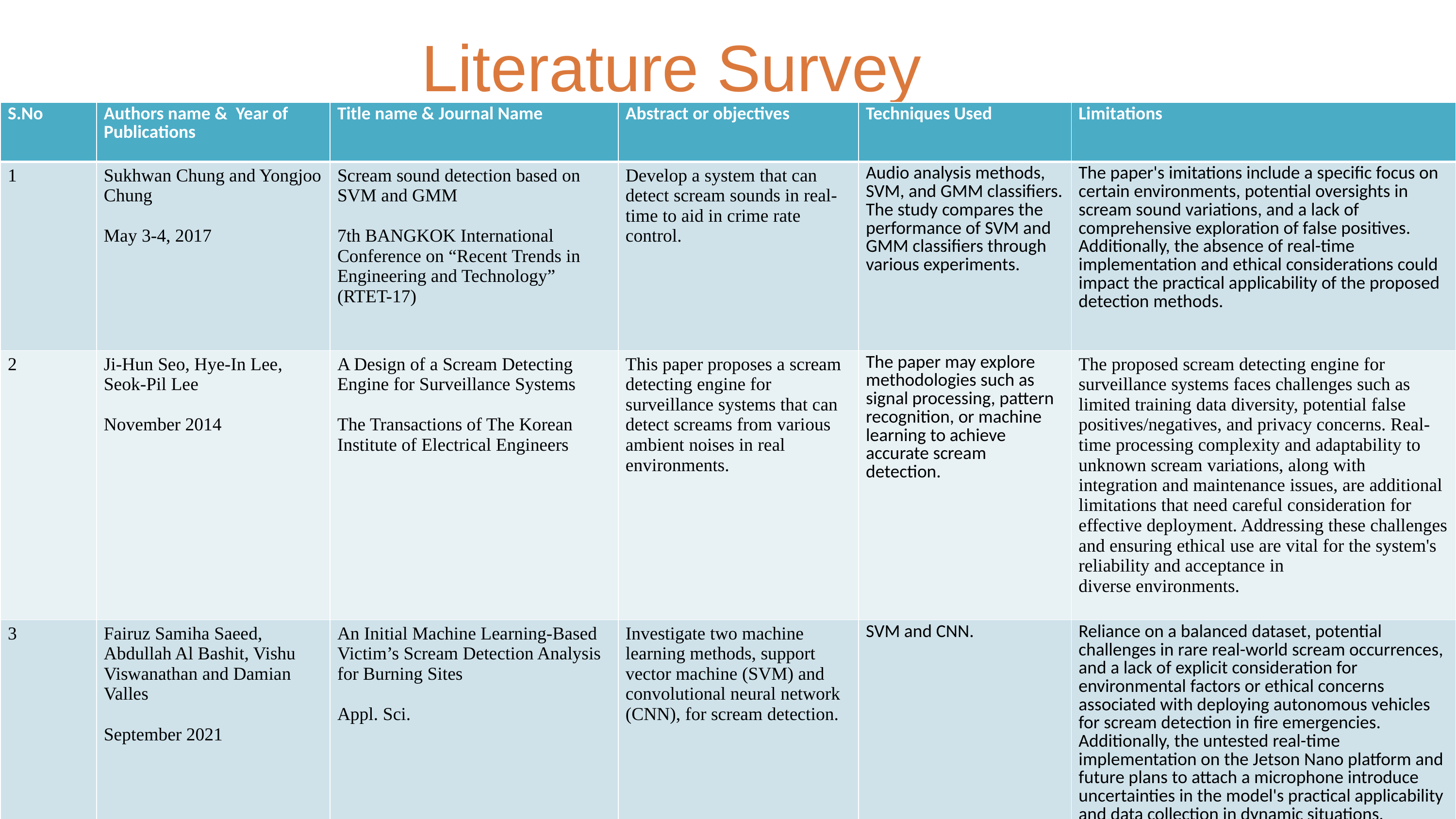

Literature Survey
| S.No | Authors name & Year of Publications | Title name & Journal Name | Abstract or objectives | Techniques Used | Limitations |
| --- | --- | --- | --- | --- | --- |
| 1 | Sukhwan Chung and Yongjoo Chung May 3-4, 2017 | Scream sound detection based on SVM and GMM 7th BANGKOK International Conference on “Recent Trends in Engineering and Technology” (RTET-17) | Develop a system that can detect scream sounds in real-time to aid in crime rate control. | Audio analysis methods, SVM, and GMM classifiers. The study compares the performance of SVM and GMM classifiers through various experiments. | The paper's imitations include a specific focus on certain environments, potential oversights in scream sound variations, and a lack of comprehensive exploration of false positives. Additionally, the absence of real-time implementation and ethical considerations could impact the practical applicability of the proposed detection methods. |
| 2 | Ji-Hun Seo, Hye-In Lee, Seok-Pil Lee November 2014 | A Design of a Scream Detecting Engine for Surveillance Systems The Transactions of The Korean Institute of Electrical Engineers | This paper proposes a scream detecting engine for surveillance systems that can detect screams from various ambient noises in real environments. | The paper may explore methodologies such as signal processing, pattern recognition, or machine learning to achieve accurate scream detection. | The proposed scream detecting engine for surveillance systems faces challenges such as limited training data diversity, potential false positives/negatives, and privacy concerns. Real-time processing complexity and adaptability to unknown scream variations, along with integration and maintenance issues, are additional limitations that need careful consideration for effective deployment. Addressing these challenges and ensuring ethical use are vital for the system's reliability and acceptance in diverse environments. |
| 3 | Fairuz Samiha Saeed, Abdullah Al Bashit, Vishu Viswanathan and Damian Valles September 2021 | An Initial Machine Learning-Based Victim’s Scream Detection Analysis for Burning Sites Appl. Sci. | Investigate two machine learning methods, support vector machine (SVM) and convolutional neural network (CNN), for scream detection. | SVM and CNN. | Reliance on a balanced dataset, potential challenges in rare real-world scream occurrences, and a lack of explicit consideration for environmental factors or ethical concerns associated with deploying autonomous vehicles for scream detection in fire emergencies. Additionally, the untested real-time implementation on the Jetson Nano platform and future plans to attach a microphone introduce uncertainties in the model's practical applicability and data collection in dynamic situations. |